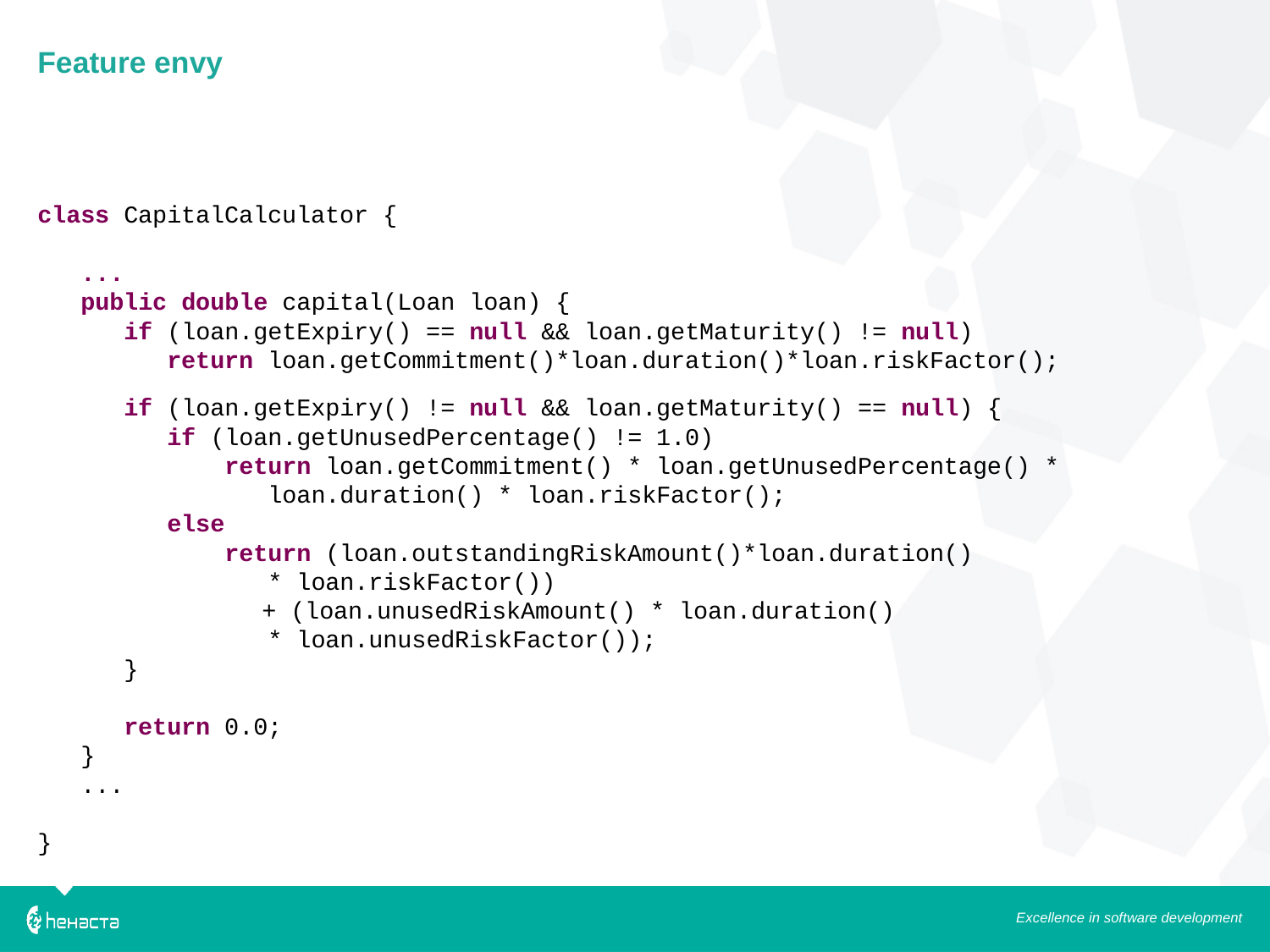

Feature envy

class CapitalCalculator {

   ...
   public double capital(Loan loan) {
      if (loan.getExpiry() == null && loan.getMaturity() != null)
         return loan.getCommitment()*loan.duration()*loan.riskFactor();

      if (loan.getExpiry() != null && loan.getMaturity() == null) {
         if (loan.getUnusedPercentage() != 1.0)
             return loan.getCommitment() * loan.getUnusedPercentage() *
                loan.duration() * loan.riskFactor();
         else
             return (loan.outstandingRiskAmount()*loan.duration()
                * loan.riskFactor())
	        + (loan.unusedRiskAmount() * loan.duration()
                * loan.unusedRiskFactor());
      }

      return 0.0;
   }
   ...

}